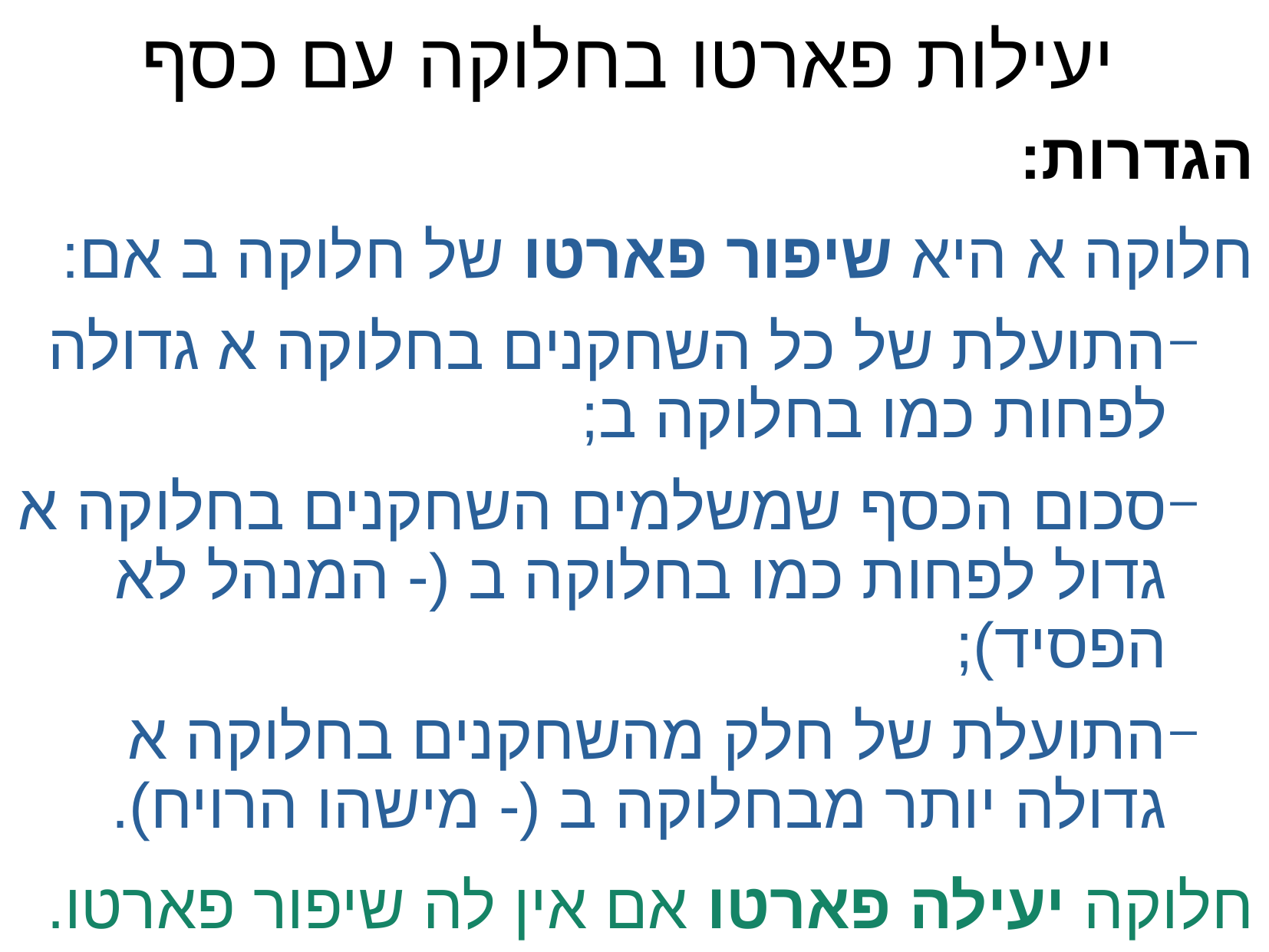

יעילות פארטו בחלוקה עם כסף
הגדרות:
חלוקה א היא שיפור פארטו של חלוקה ב אם:
התועלת של כל השחקנים בחלוקה א גדולה לפחות כמו בחלוקה ב;
סכום הכסף שמשלמים השחקנים בחלוקה א גדול לפחות כמו בחלוקה ב (- המנהל לא הפסיד);
התועלת של חלק מהשחקנים בחלוקה א גדולה יותר מבחלוקה ב (- מישהו הרויח).
חלוקה יעילה פארטו אם אין לה שיפור פארטו.